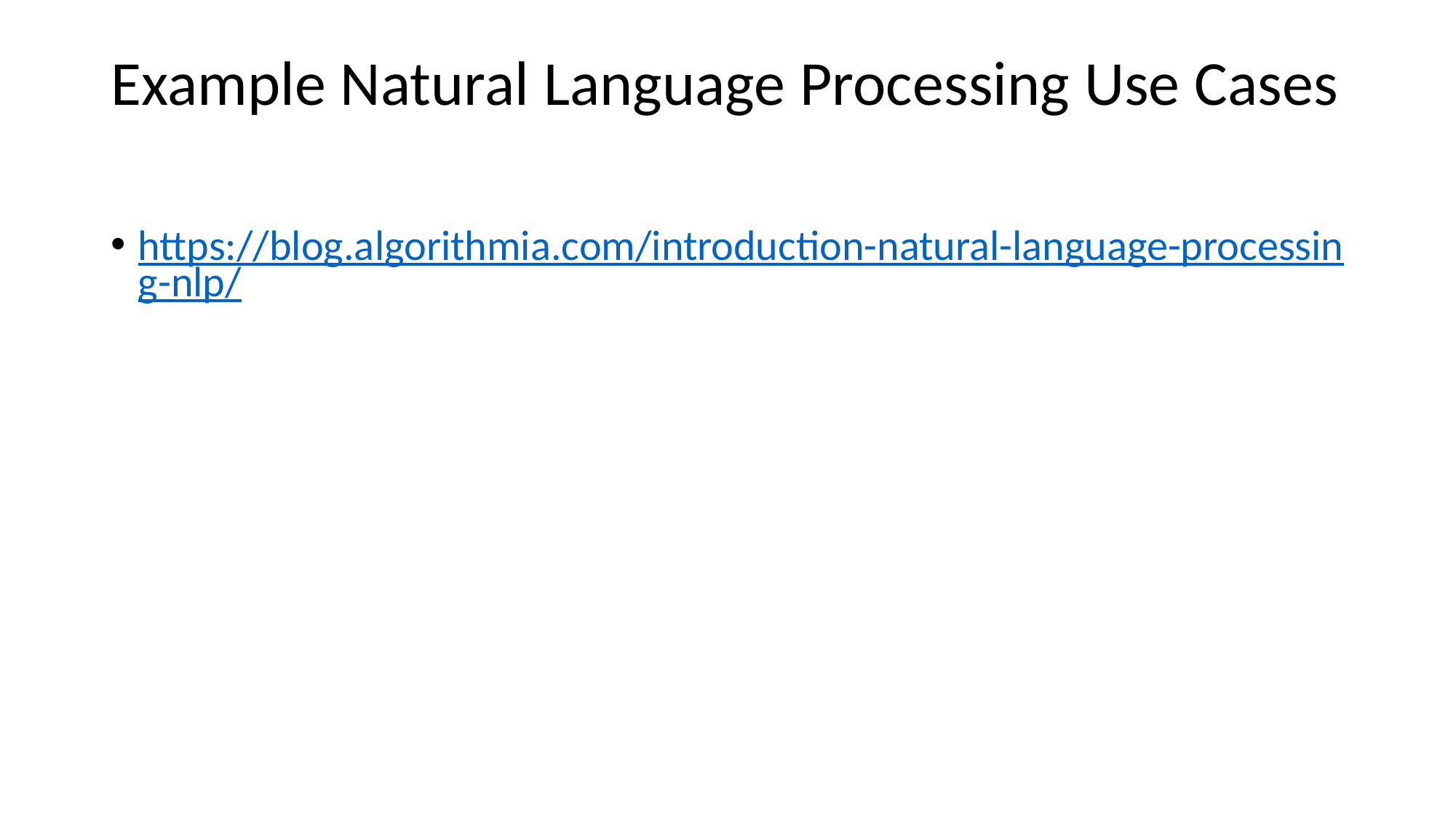

# Example Natural Language Processing Use Cases
https://blog.algorithmia.com/introduction-natural-language-processing-nlp/